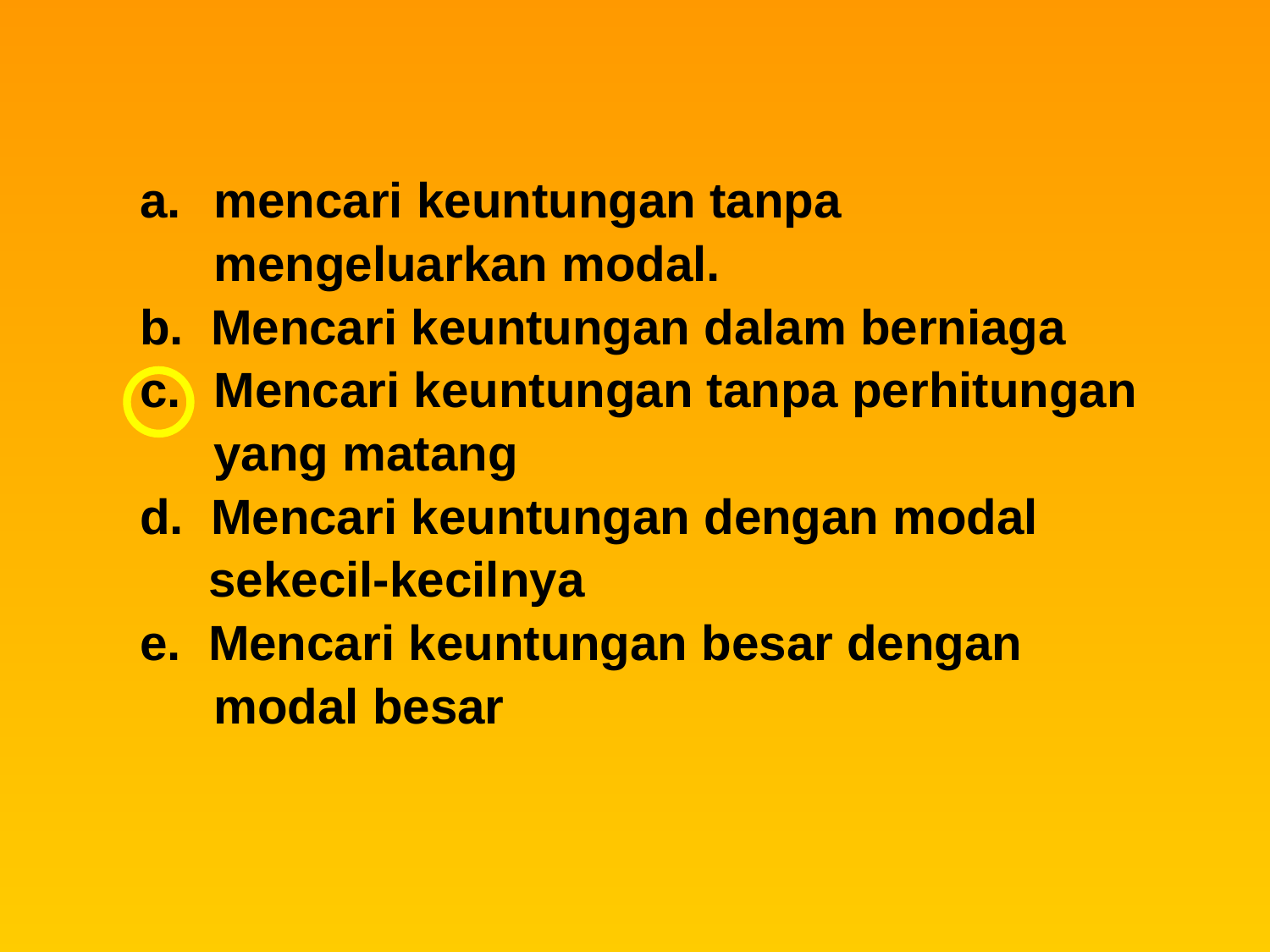

mencari keuntungan tanpa
	mengeluarkan modal.
b.  Mencari keuntungan dalam berniaga
Mencari keuntungan tanpa perhitungan
	yang matang
d.  Mencari keuntungan dengan modal
     sekecil-kecilnya
e.  Mencari keuntungan besar dengan
	modal besar